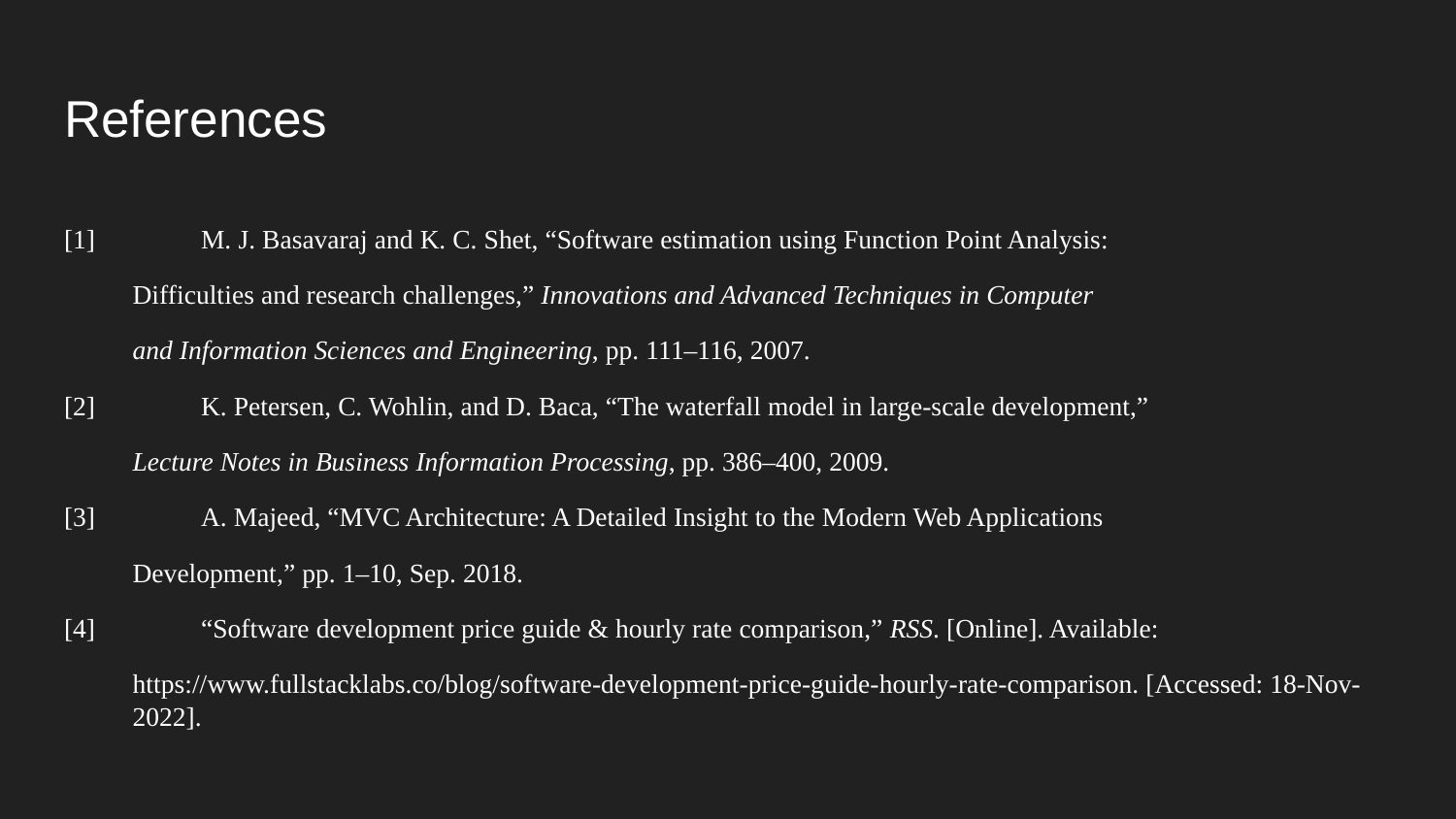

# References
[1] 	M. J. Basavaraj and K. C. Shet, “Software estimation using Function Point Analysis:
Difficulties and research challenges,” Innovations and Advanced Techniques in Computer
and Information Sciences and Engineering, pp. 111–116, 2007.
[2] 	K. Petersen, C. Wohlin, and D. Baca, “The waterfall model in large-scale development,”
Lecture Notes in Business Information Processing, pp. 386–400, 2009.
[3] 	A. Majeed, “MVC Architecture: A Detailed Insight to the Modern Web Applications
Development,” pp. 1–10, Sep. 2018.
[4] 	“Software development price guide & hourly rate comparison,” RSS. [Online]. Available:
https://www.fullstacklabs.co/blog/software-development-price-guide-hourly-rate-comparison. [Accessed: 18-Nov-2022].